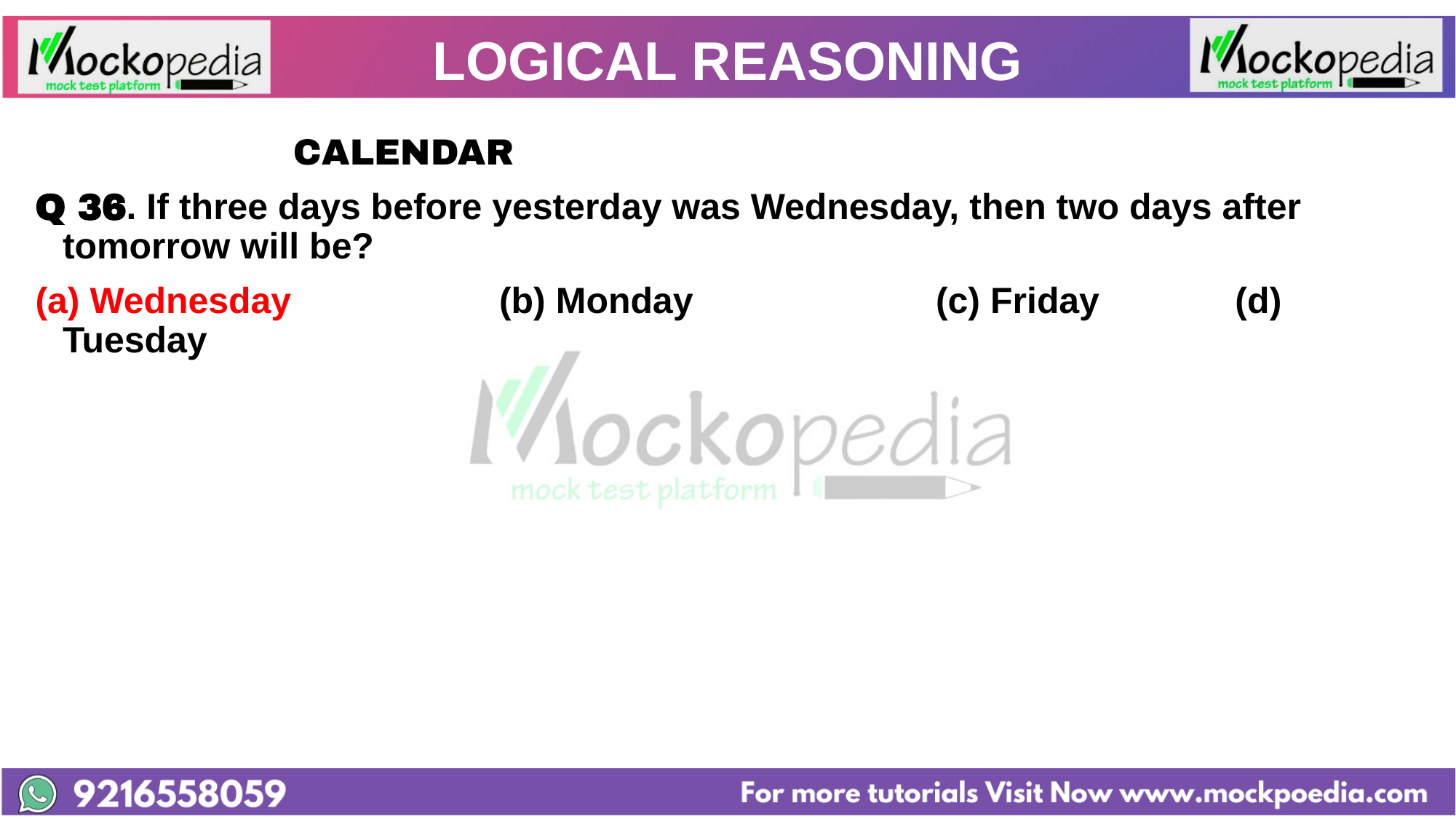

# LOGICAL REASONING
			 CALENDAR
Q 36. If three days before yesterday was Wednesday, then two days after tomorrow will be?
(a) Wednesday 		(b) Monday 			(c) Friday 	        (d) Tuesday